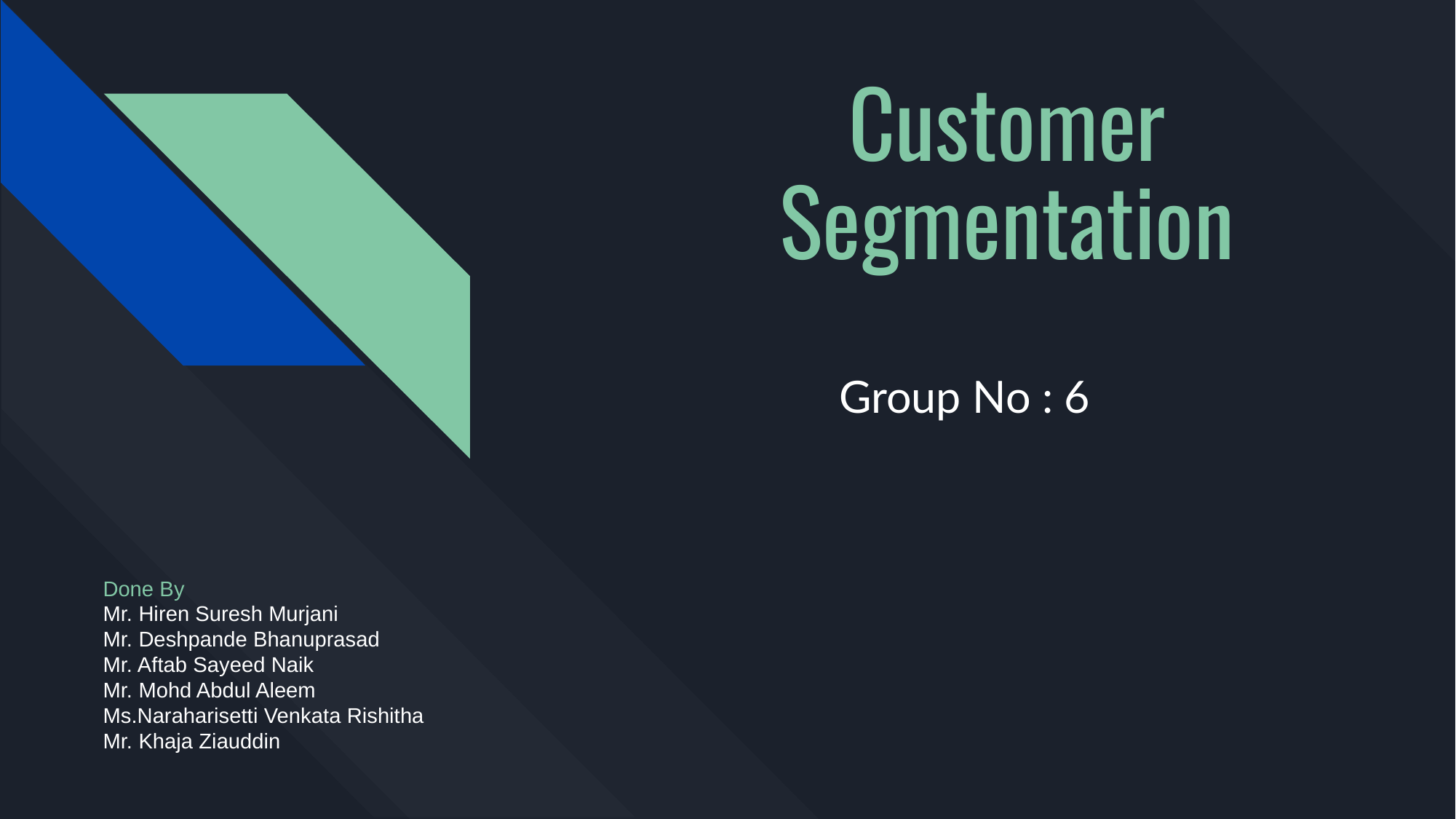

# Customer Segmentation
Group No : 6

Done By
Mr. Hiren Suresh Murjani
Mr. Deshpande Bhanuprasad
Mr. Aftab Sayeed Naik
Mr. Mohd Abdul Aleem
Ms.Naraharisetti Venkata Rishitha
Mr. Khaja Ziauddin